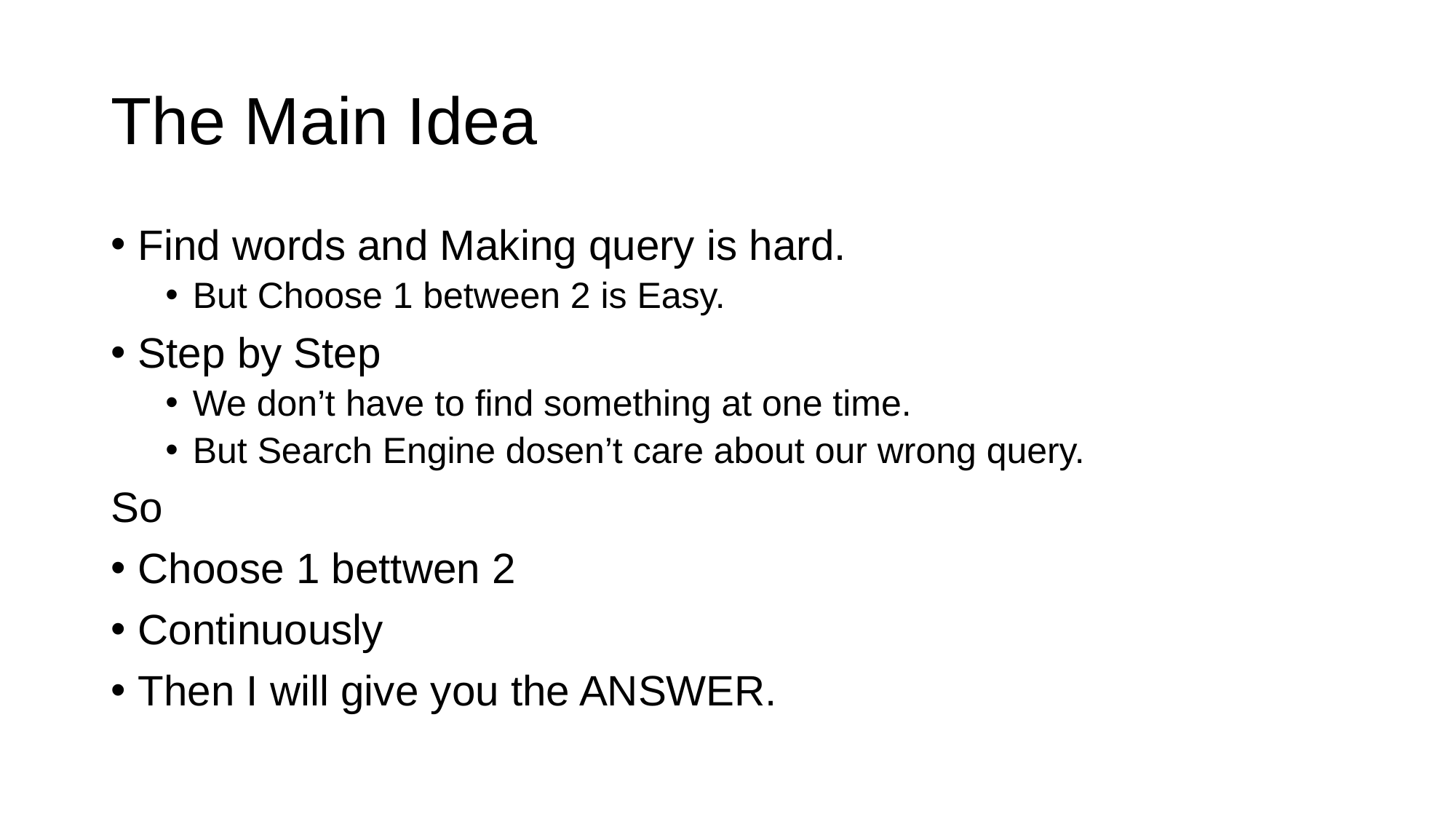

# The Main Idea
Find words and Making query is hard.
But Choose 1 between 2 is Easy.
Step by Step
We don’t have to find something at one time.
But Search Engine dosen’t care about our wrong query.
So
Choose 1 bettwen 2
Continuously
Then I will give you the ANSWER.